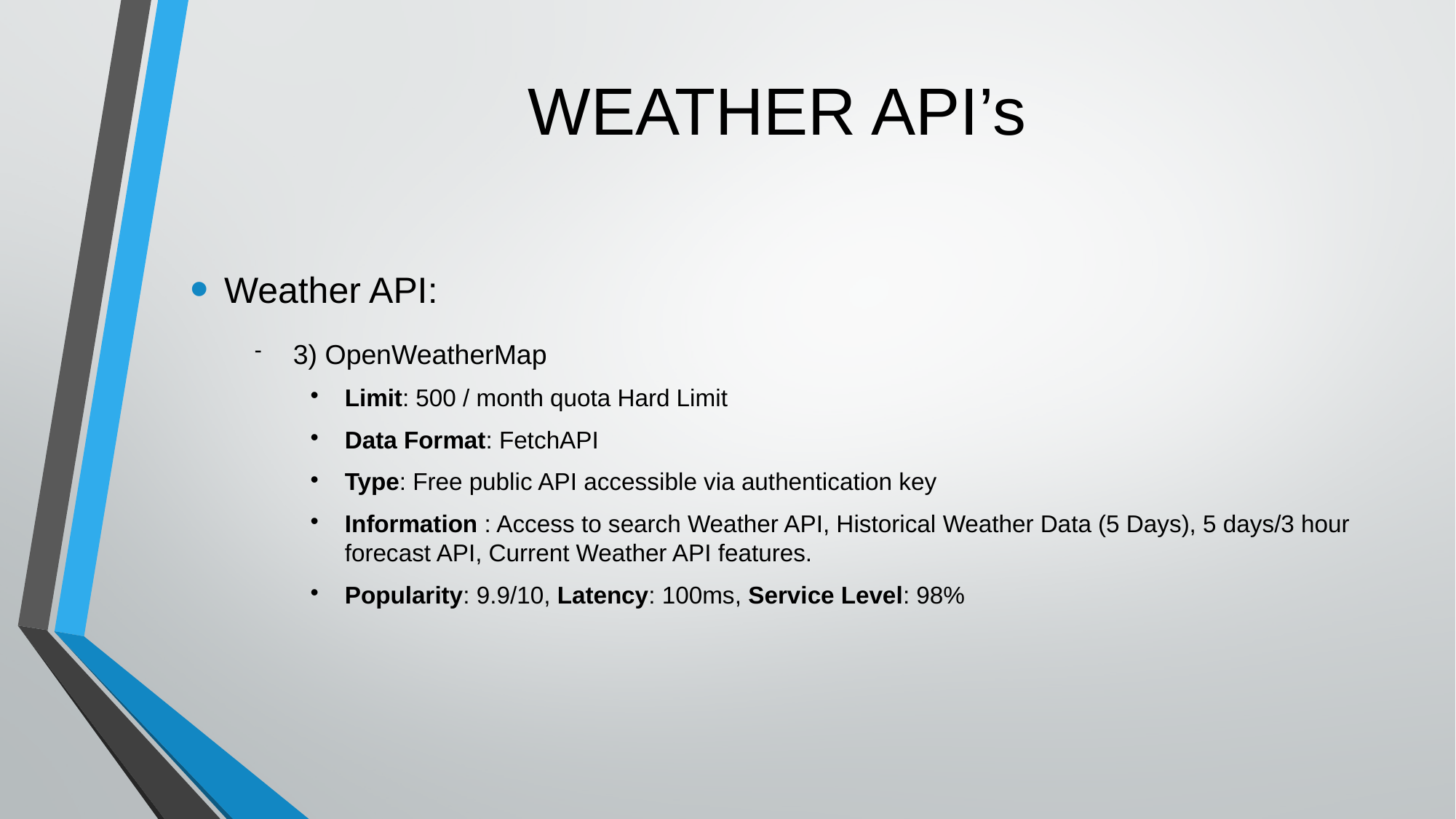

WEATHER API’s
Weather API:
3) OpenWeatherMap
Limit: 500 / month quota Hard Limit
Data Format: FetchAPI
Type: Free public API accessible via authentication key
Information : Access to search Weather API, Historical Weather Data (5 Days), 5 days/3 hour forecast API, Current Weather API features.
Popularity: 9.9/10, Latency: 100ms, Service Level: 98%